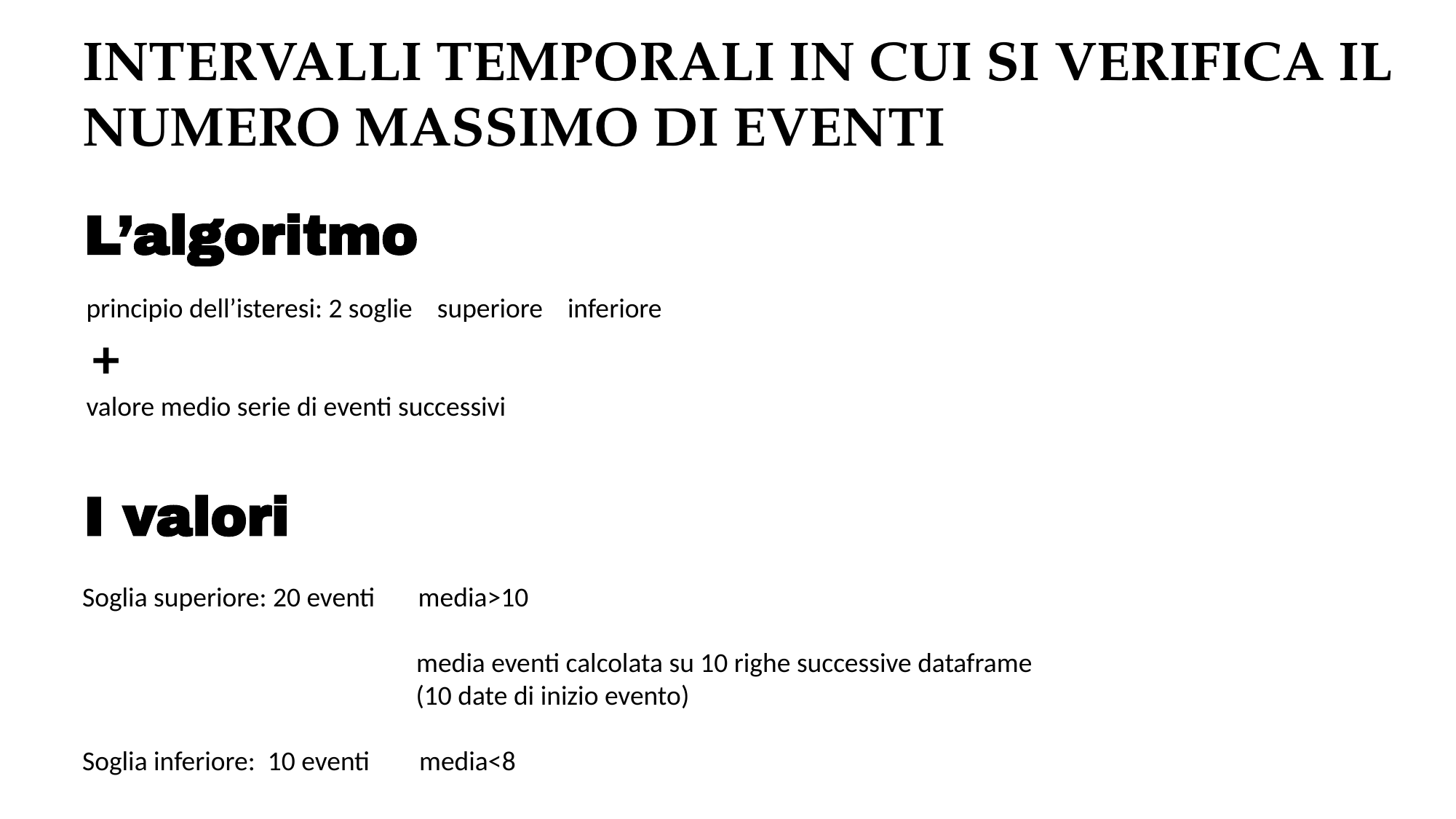

INTERVALLI TEMPORALI IN CUI SI VERIFICA IL NUMERO MASSIMO DI EVENTI
L’algoritmo
principio dell’isteresi: 2 soglie    superiore    inferiore
 +
valore medio serie di eventi successivi
I valori
Soglia superiore: 20 eventi       media>10

                                                      media eventi calcolata su 10 righe successive dataframe
			 (10 date di inizio evento)

Soglia inferiore:  10 eventi        media<8